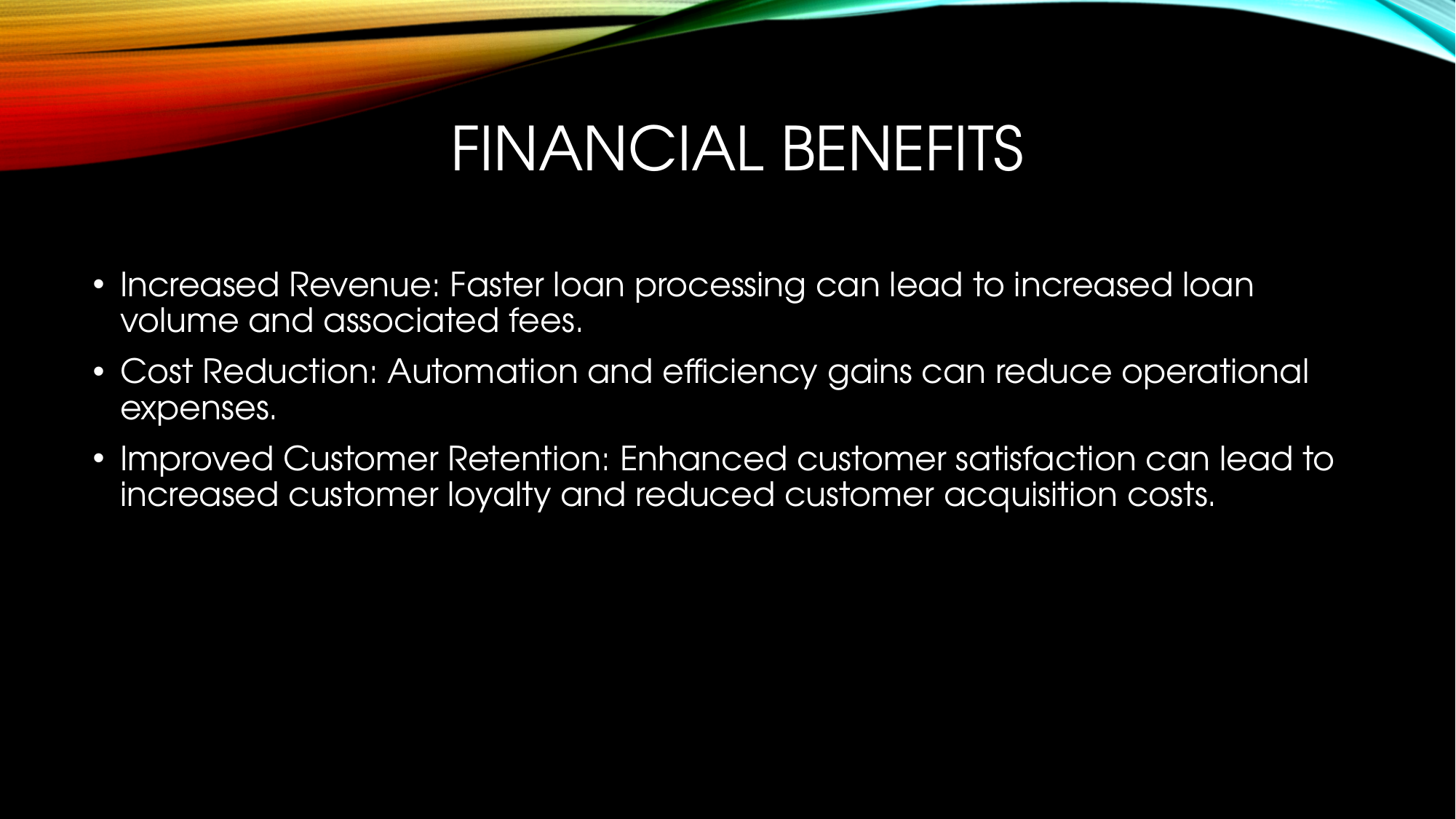

# Financial BEnefits
Increased Revenue: Faster loan processing can lead to increased loan volume and associated fees.
Cost Reduction: Automation and efficiency gains can reduce operational expenses.
Improved Customer Retention: Enhanced customer satisfaction can lead to increased customer loyalty and reduced customer acquisition costs.